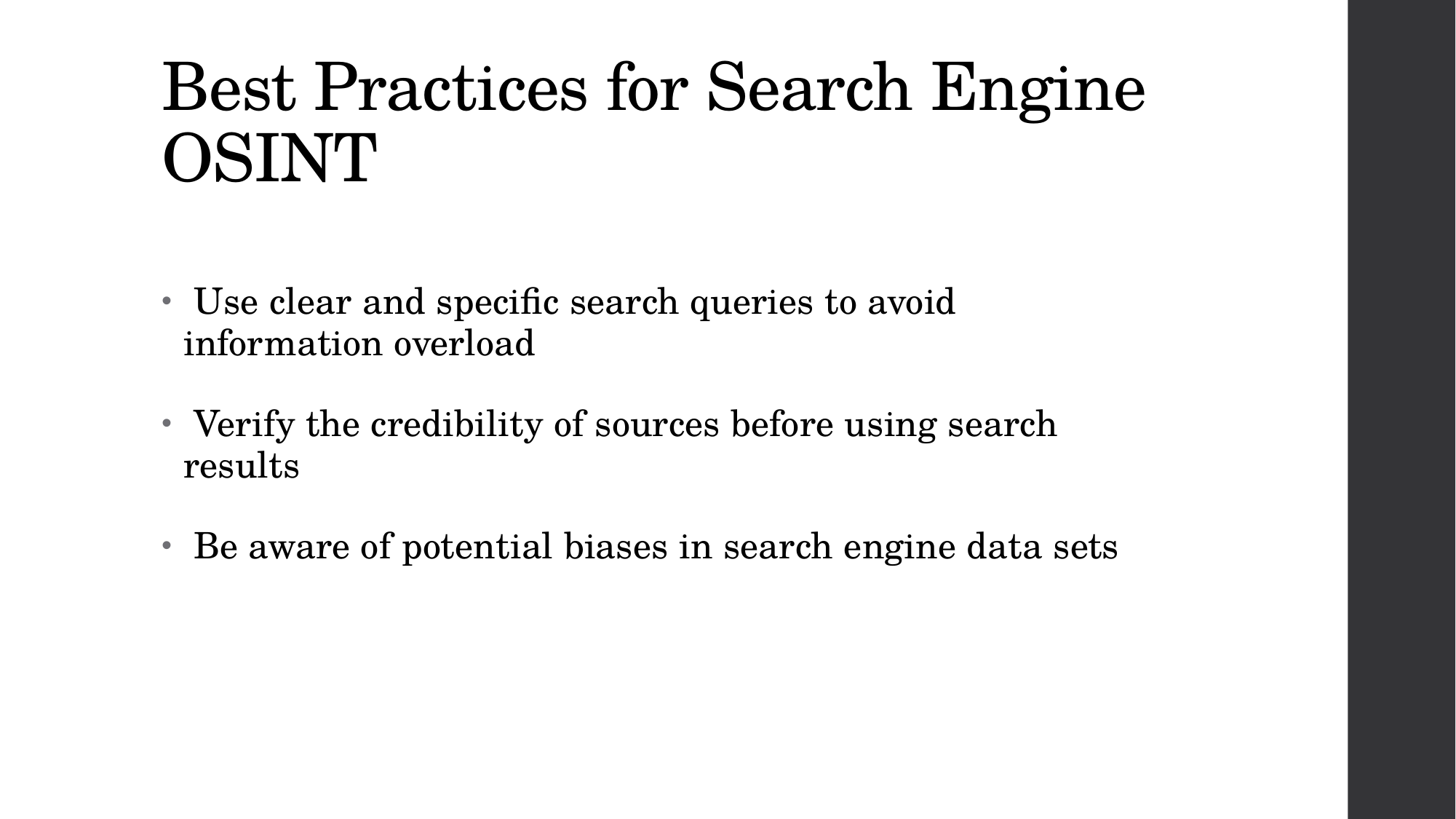

# Best Practices for Search Engine OSINT

 Use clear and specific search queries to avoid information overload
 Verify the credibility of sources before using search results
 Be aware of potential biases in search engine data sets